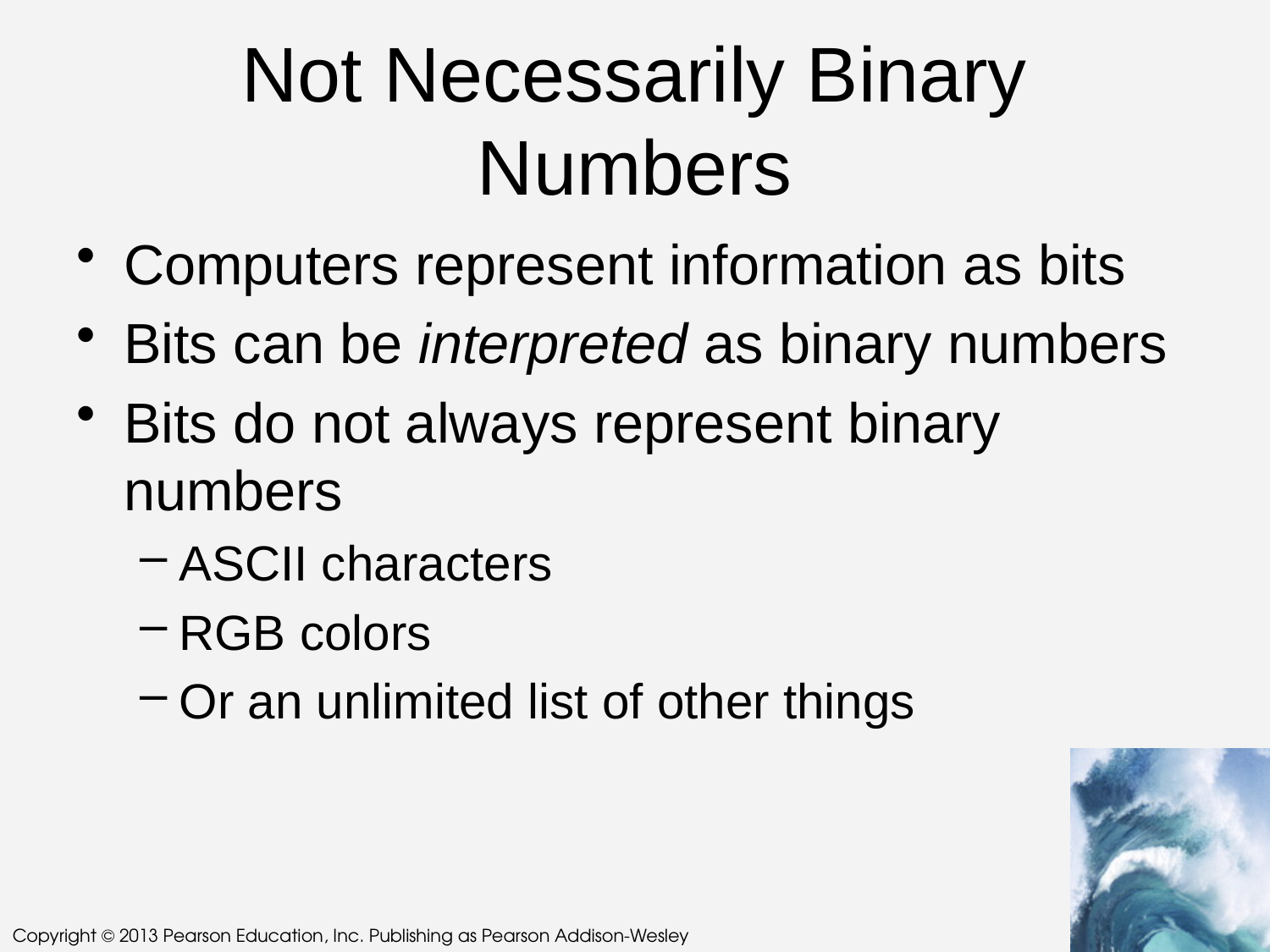

# Not Necessarily Binary Numbers
Computers represent information as bits
Bits can be interpreted as binary numbers
Bits do not always represent binary numbers
ASCII characters
RGB colors
Or an unlimited list of other things